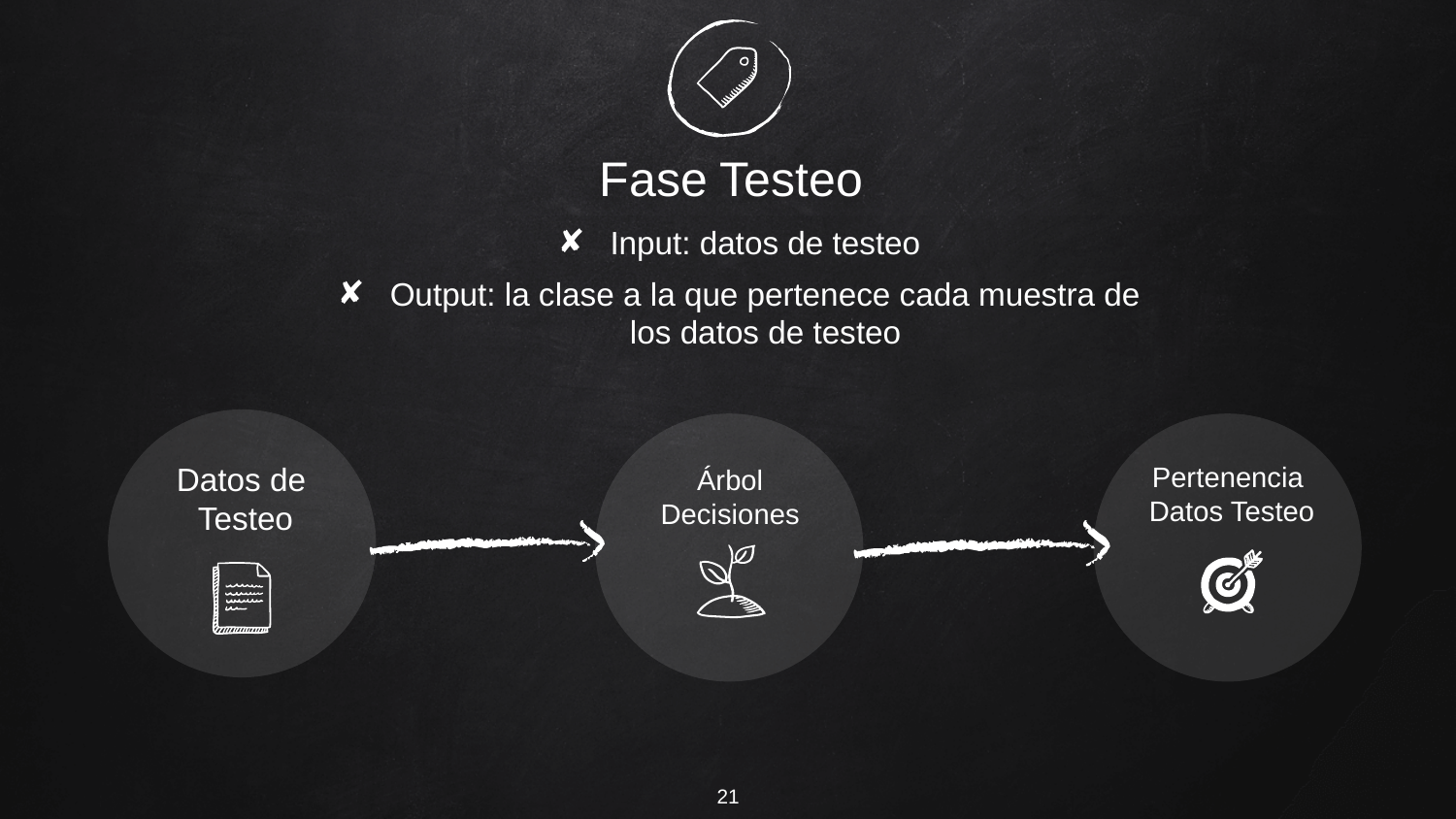

Fase Testeo
Input: datos de testeo
Output: la clase a la que pertenece cada muestra de los datos de testeo

Datos de
Testeo
Pertenencia
Datos Testeo
Árbol
Decisiones

21